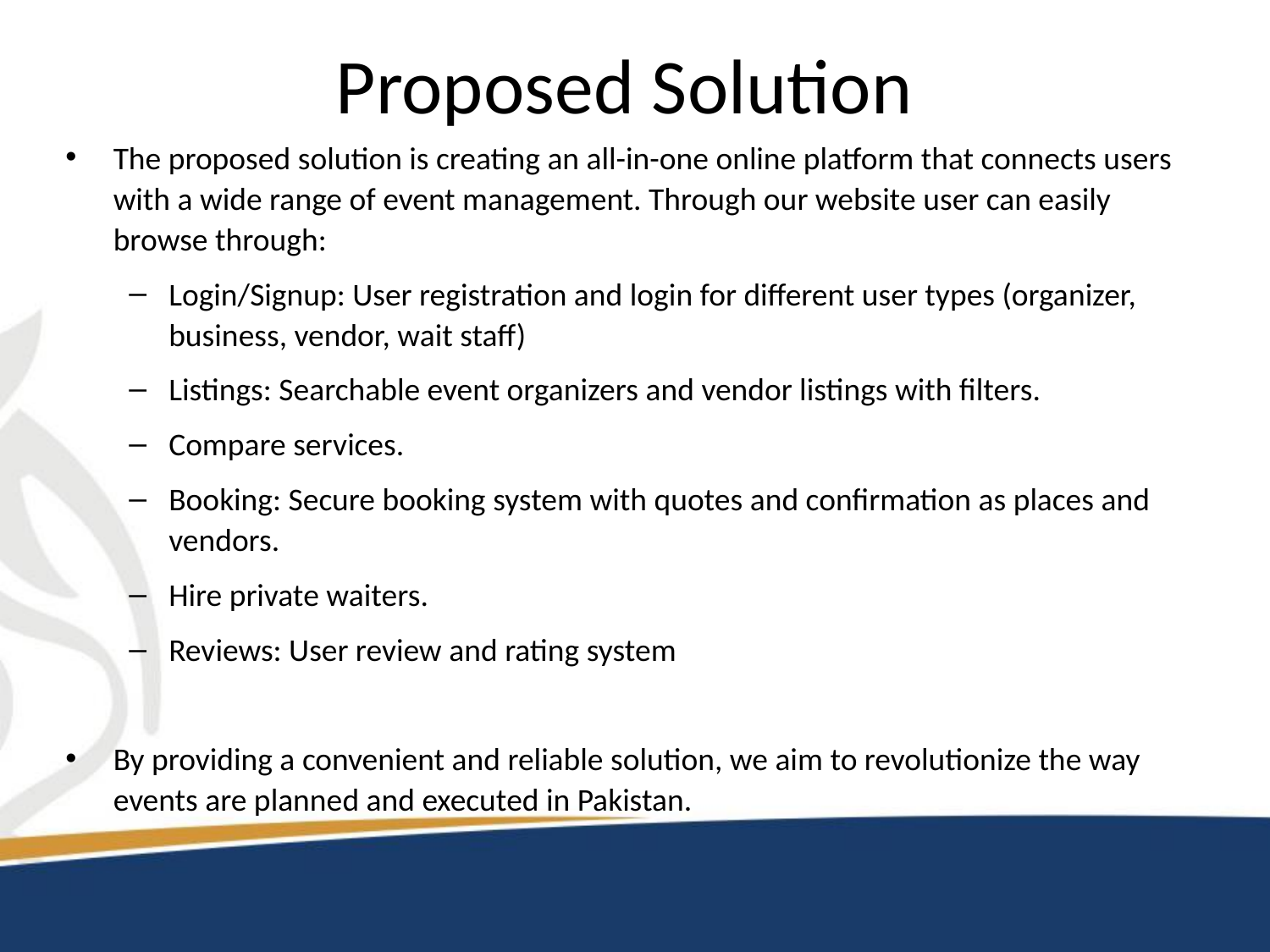

# Proposed Solution
The proposed solution is creating an all-in-one online platform that connects users with a wide range of event management. Through our website user can easily browse through:
Login/Signup: User registration and login for different user types (organizer, business, vendor, wait staff)
Listings: Searchable event organizers and vendor listings with filters.
Compare services.
Booking: Secure booking system with quotes and confirmation as places and vendors.
Hire private waiters.
Reviews: User review and rating system

By providing a convenient and reliable solution, we aim to revolutionize the way events are planned and executed in Pakistan.